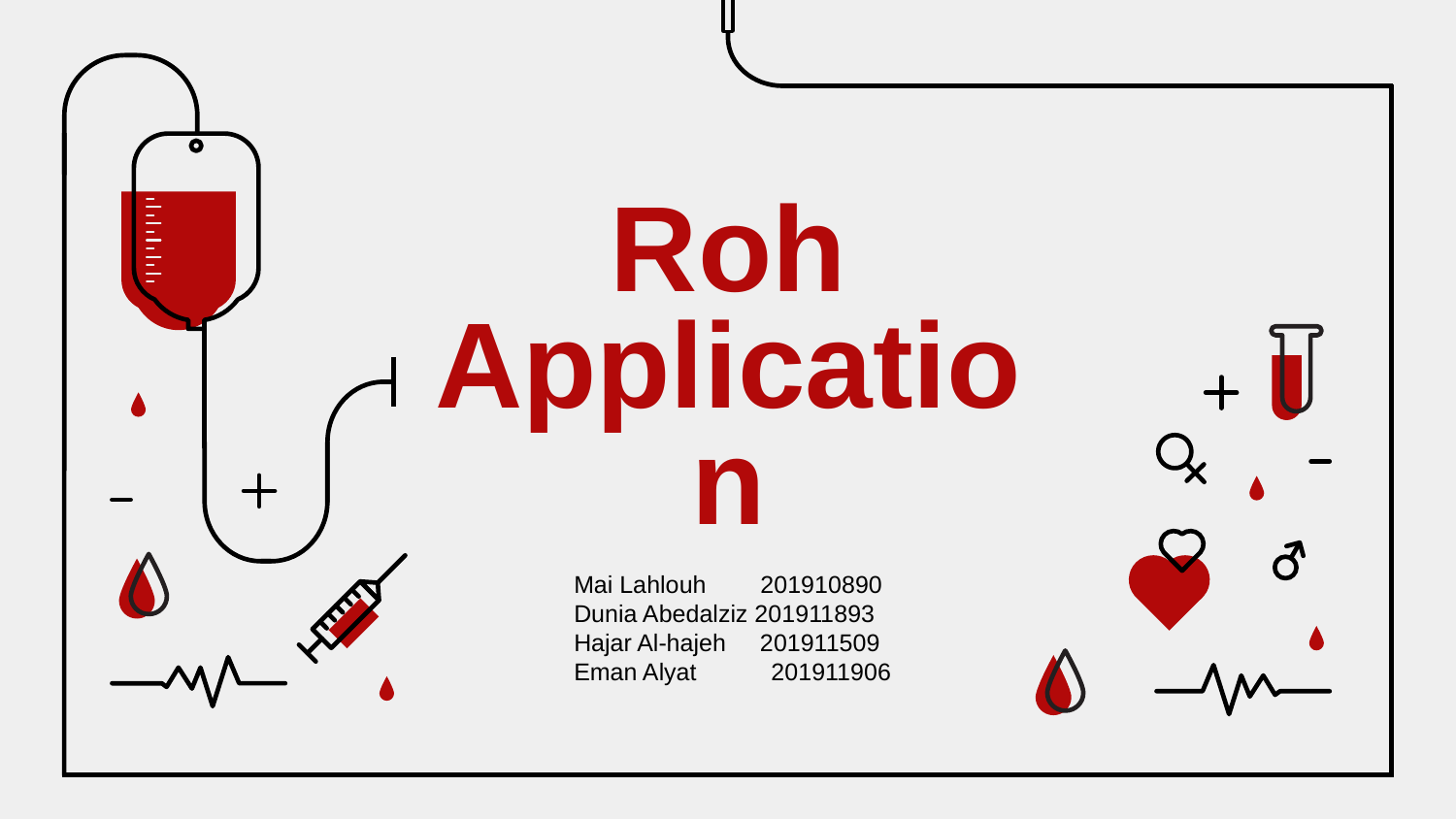

# Roh Application
Mai Lahlouh        201910890
Dunia Abedalziz 201911893
Hajar Al-hajeh     201911509
Eman Alyat           201911906